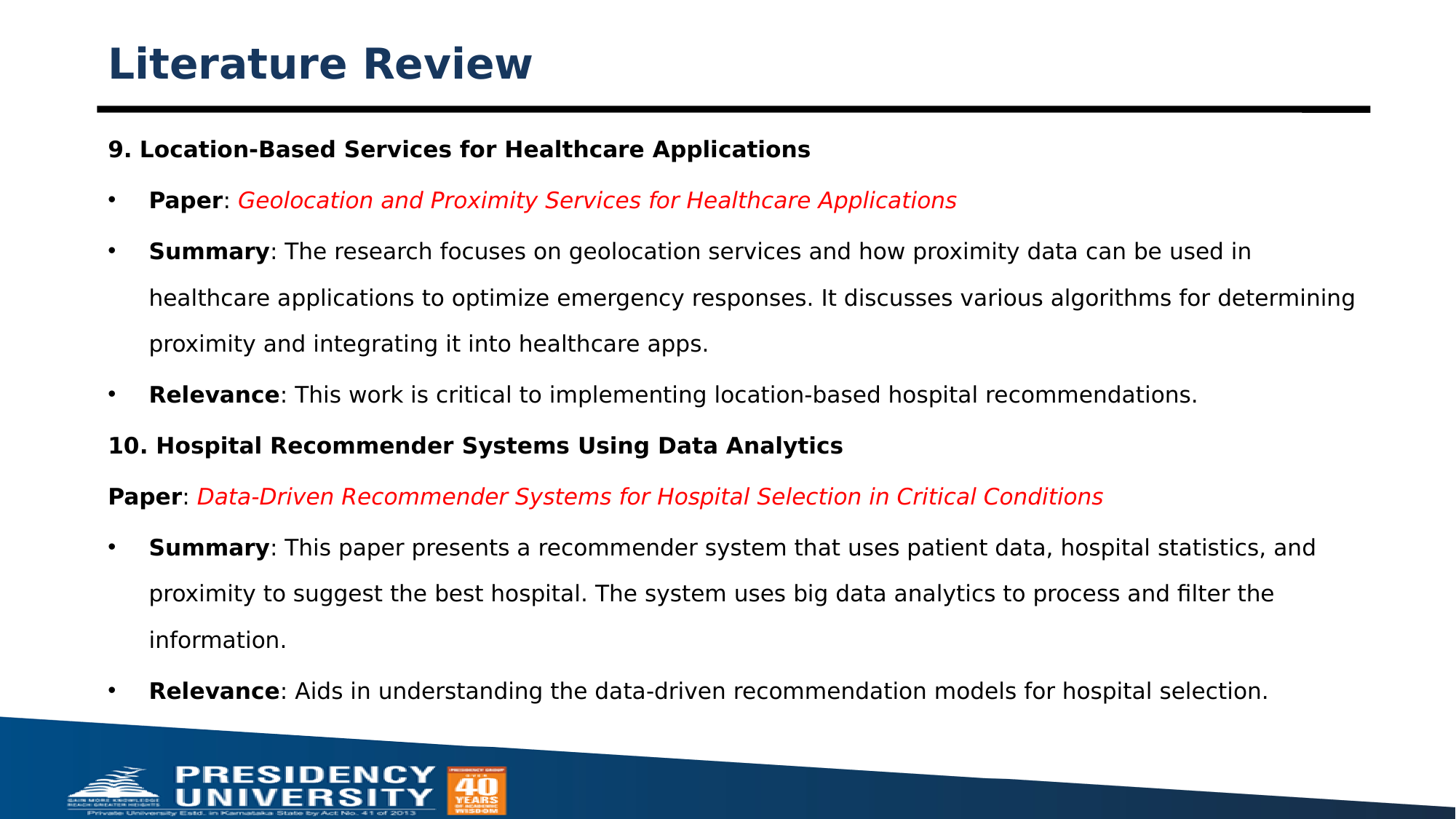

# Literature Review
9. Location-Based Services for Healthcare Applications
Paper: Geolocation and Proximity Services for Healthcare Applications
Summary: The research focuses on geolocation services and how proximity data can be used in healthcare applications to optimize emergency responses. It discusses various algorithms for determining proximity and integrating it into healthcare apps.
Relevance: This work is critical to implementing location-based hospital recommendations.
10. Hospital Recommender Systems Using Data Analytics
Paper: Data-Driven Recommender Systems for Hospital Selection in Critical Conditions
Summary: This paper presents a recommender system that uses patient data, hospital statistics, and proximity to suggest the best hospital. The system uses big data analytics to process and filter the information.
Relevance: Aids in understanding the data-driven recommendation models for hospital selection.